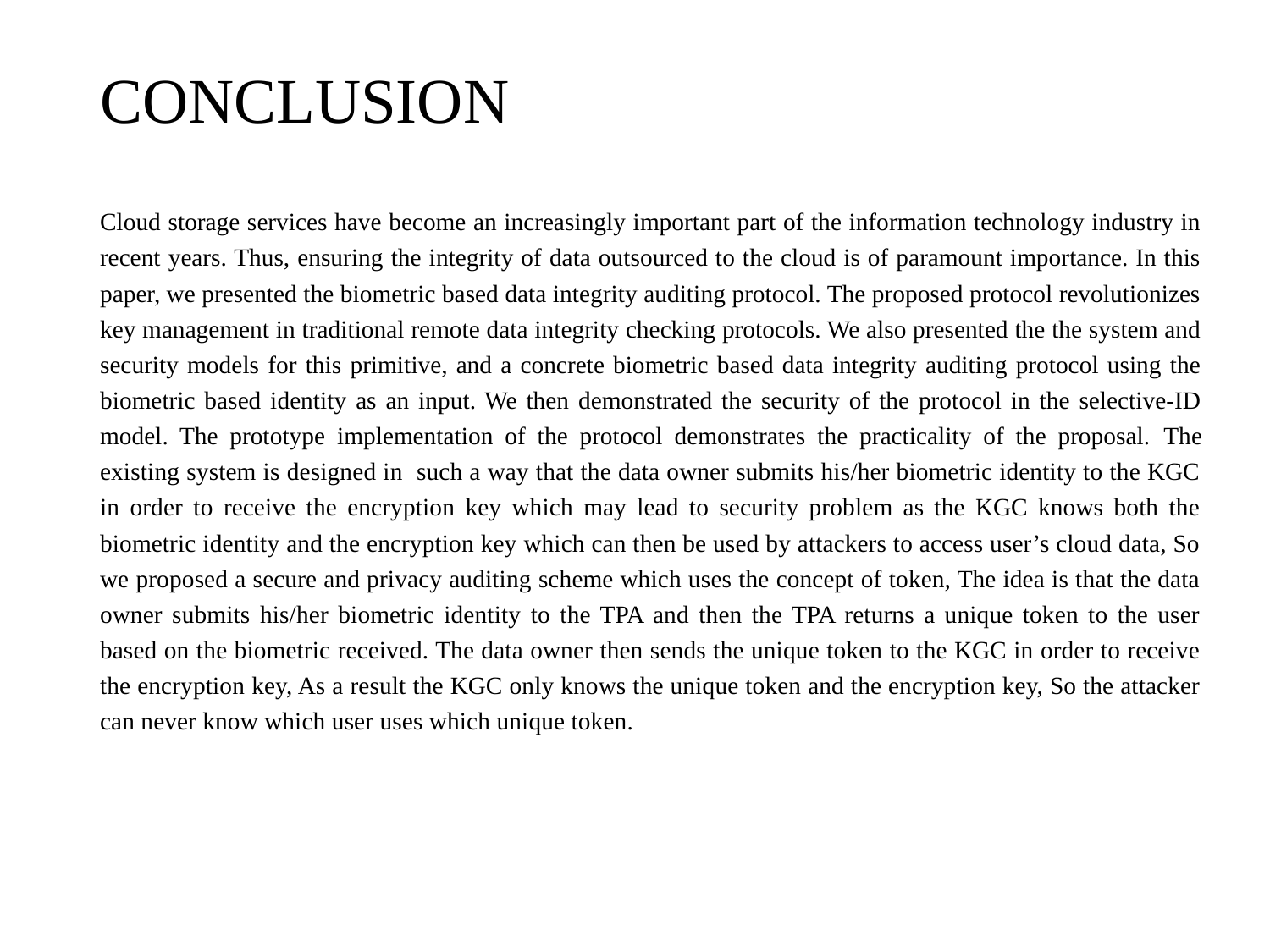

# CONCLUSION
Cloud storage services have become an increasingly important part of the information technology industry in recent years. Thus, ensuring the integrity of data outsourced to the cloud is of paramount importance. In this paper, we presented the biometric based data integrity auditing protocol. The proposed protocol revolutionizes key management in traditional remote data integrity checking protocols. We also presented the the system and security models for this primitive, and a concrete biometric based data integrity auditing protocol using the biometric based identity as an input. We then demonstrated the security of the protocol in the selective-ID model. The prototype implementation of the protocol demonstrates the practicality of the proposal. The existing system is designed in  such a way that the data owner submits his/her biometric identity to the KGC in order to receive the encryption key which may lead to security problem as the KGC knows both the biometric identity and the encryption key which can then be used by attackers to access user’s cloud data, So we proposed a secure and privacy auditing scheme which uses the concept of token, The idea is that the data owner submits his/her biometric identity to the TPA and then the TPA returns a unique token to the user based on the biometric received. The data owner then sends the unique token to the KGC in order to receive the encryption key, As a result the KGC only knows the unique token and the encryption key, So the attacker can never know which user uses which unique token.